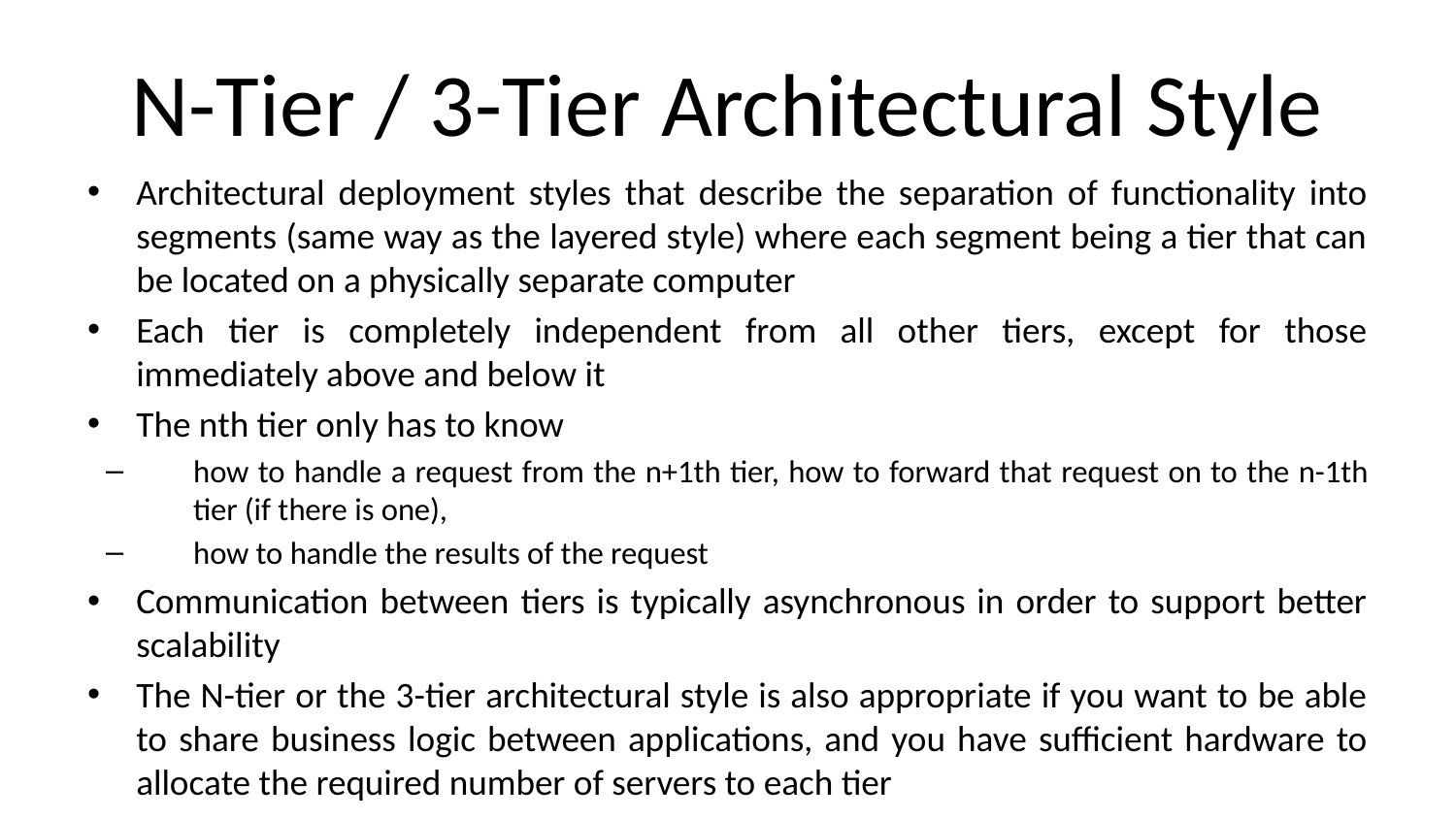

# N-Tier / 3-Tier Architectural Style
Architectural deployment styles that describe the separation of functionality into segments (same way as the layered style) where each segment being a tier that can be located on a physically separate computer
Each tier is completely independent from all other tiers, except for those immediately above and below it
The nth tier only has to know
how to handle a request from the n+1th tier, how to forward that request on to the n-1th tier (if there is one),
how to handle the results of the request
Communication between tiers is typically asynchronous in order to support better scalability
The N-tier or the 3-tier architectural style is also appropriate if you want to be able to share business logic between applications, and you have sufficient hardware to allocate the required number of servers to each tier